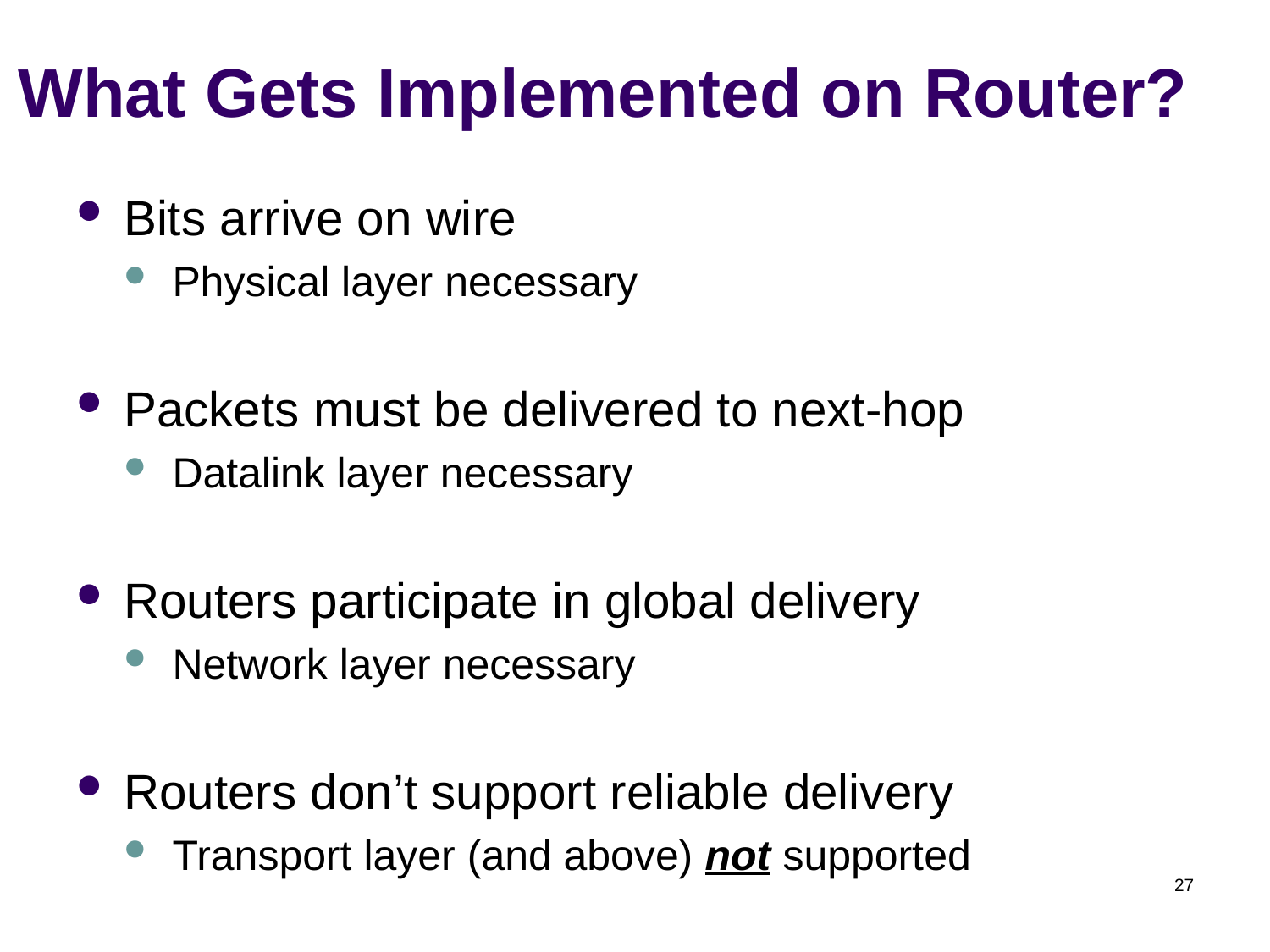

# What Gets Implemented on Router?
Bits arrive on wire
Physical layer necessary

Packets must be delivered to next-hop
Datalink layer necessary

Routers participate in global delivery
Network layer necessary

Routers don’t support reliable delivery
Transport layer (and above) not supported

27